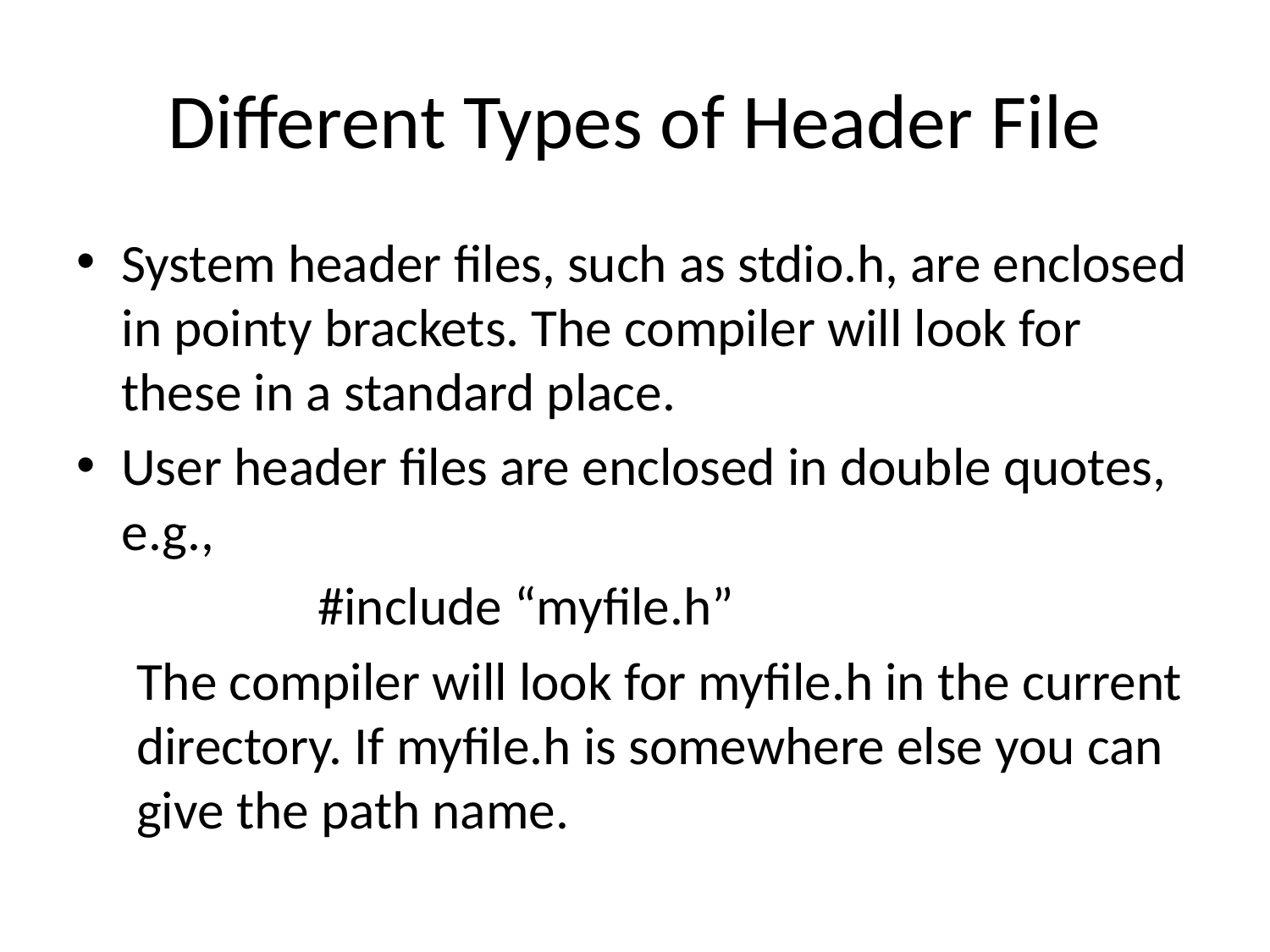

# Different Types of Header File
System header files, such as stdio.h, are enclosed in pointy brackets. The compiler will look for these in a standard place.
User header files are enclosed in double quotes, e.g.,
		#include “myfile.h”
	The compiler will look for myfile.h in the current directory. If myfile.h is somewhere else you can give the path name.